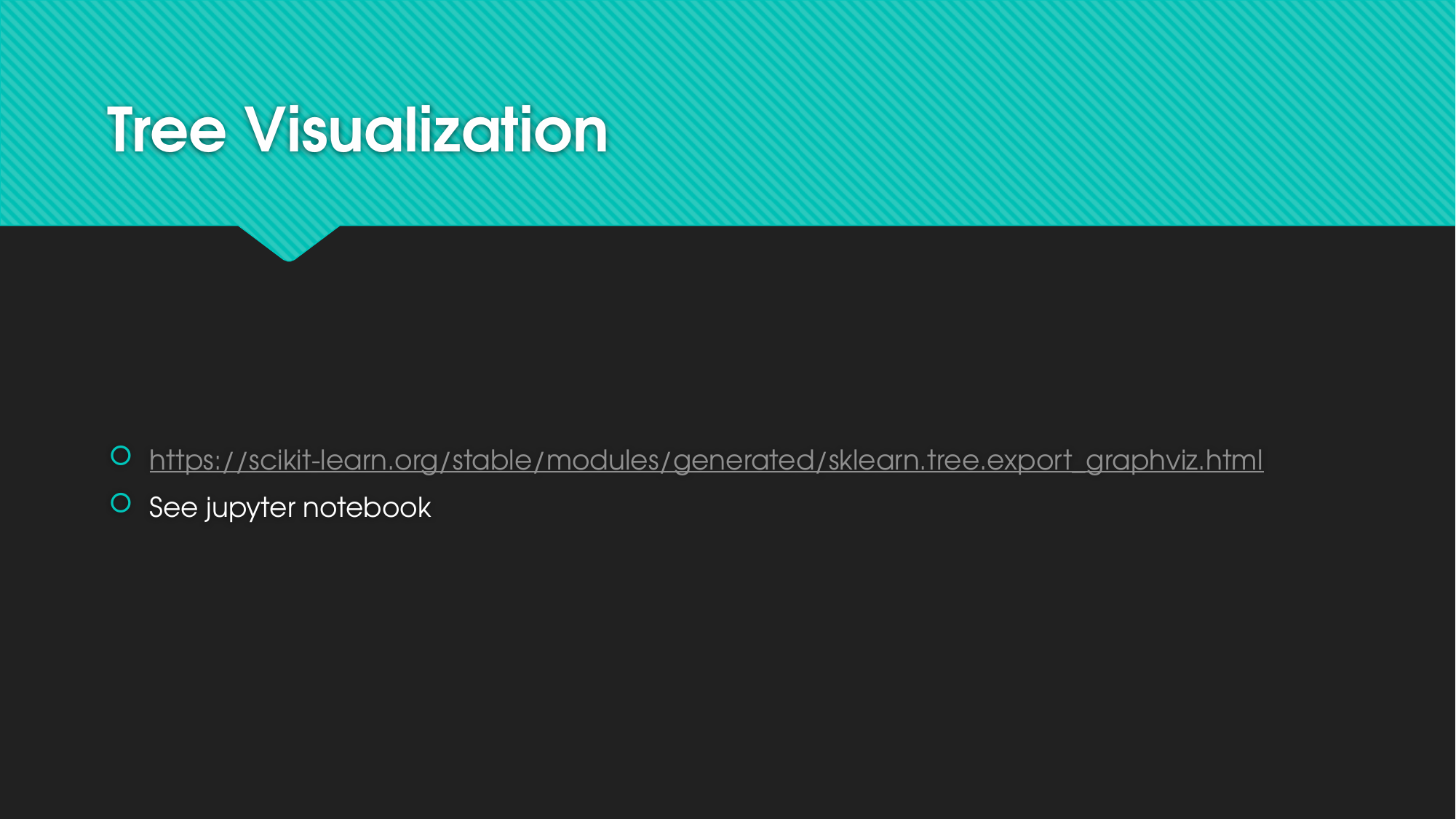

# Tree Visualization
https://scikit-learn.org/stable/modules/generated/sklearn.tree.export_graphviz.html
See jupyter notebook